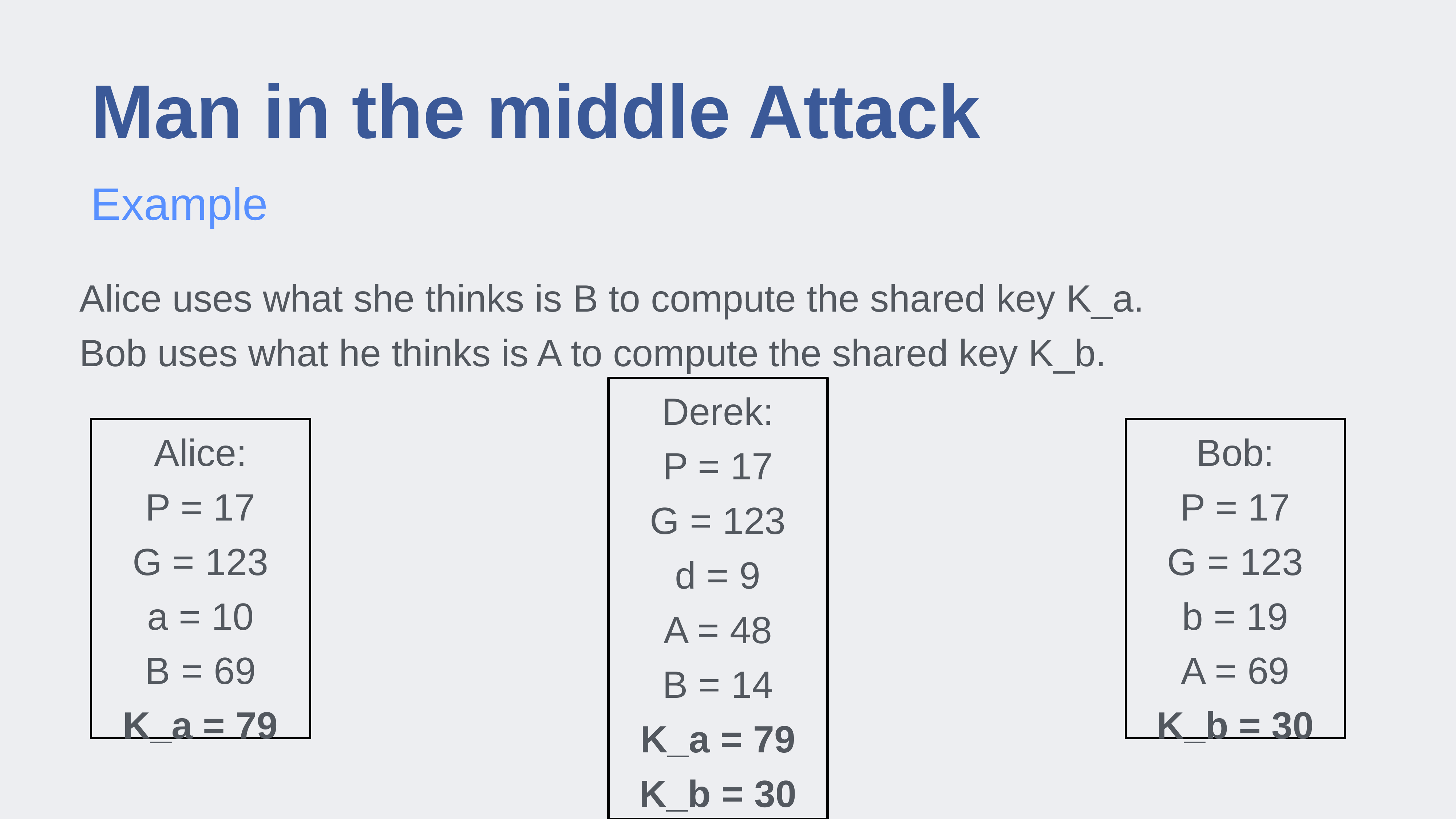

# Man in the middle Attack
Example
Alice uses what she thinks is B to compute the shared key K_a.
Bob uses what he thinks is A to compute the shared key K_b.
Derek:
P = 17
G = 123
d = 9
A = 48
B = 14
K_a = 79
K_b = 30
Alice:
P = 17
G = 123
a = 10
B = 69
K_a = 79
Bob:
P = 17
G = 123
b = 19
A = 69
K_b = 30